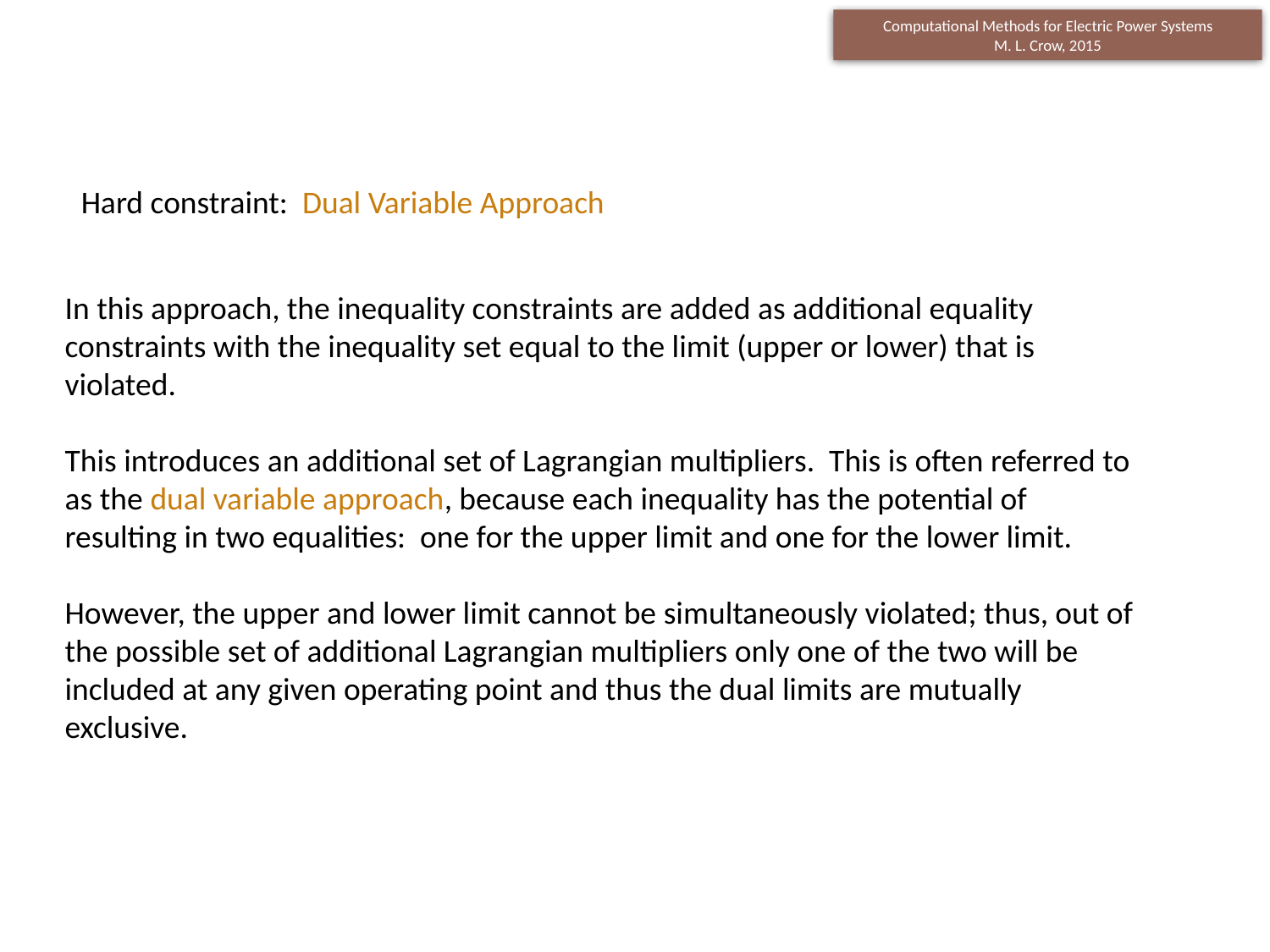

Hard constraint:  Dual Variable Approach
In this approach, the inequality constraints are added as additional equality constraints with the inequality set equal to the limit (upper or lower) that is violated.

This introduces an additional set of Lagrangian multipliers.  This is often referred to as the dual variable approach, because each inequality has the potential of resulting in two equalities:  one for the upper limit and one for the lower limit.

However, the upper and lower limit cannot be simultaneously violated; thus, out of the possible set of additional Lagrangian multipliers only one of the two will be included at any given operating point and thus the dual limits are mutually exclusive.